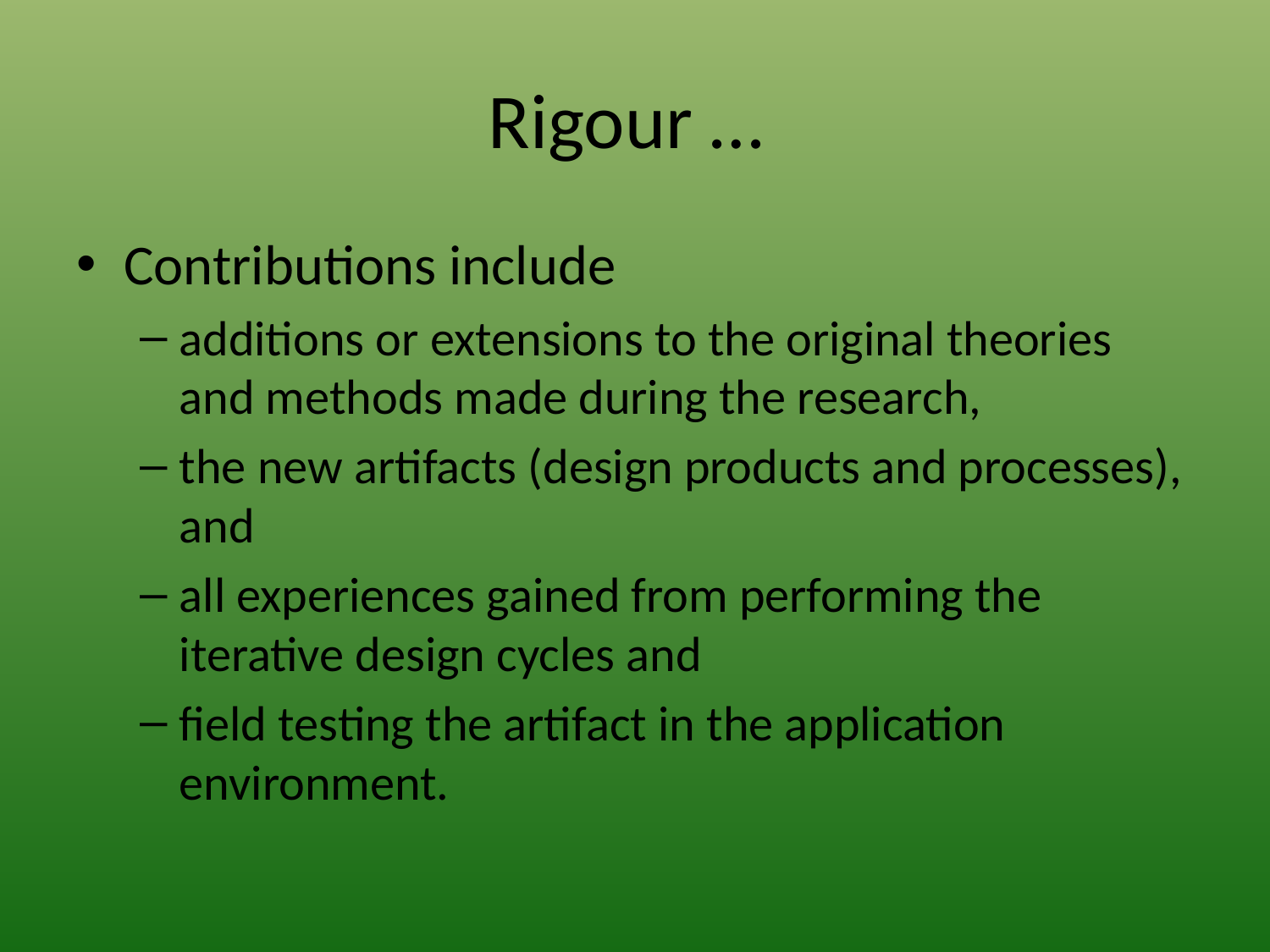

# Rigour …
Contributions include
additions or extensions to the original theories and methods made during the research,
the new artifacts (design products and processes), and
all experiences gained from performing the iterative design cycles and
field testing the artifact in the application environment.